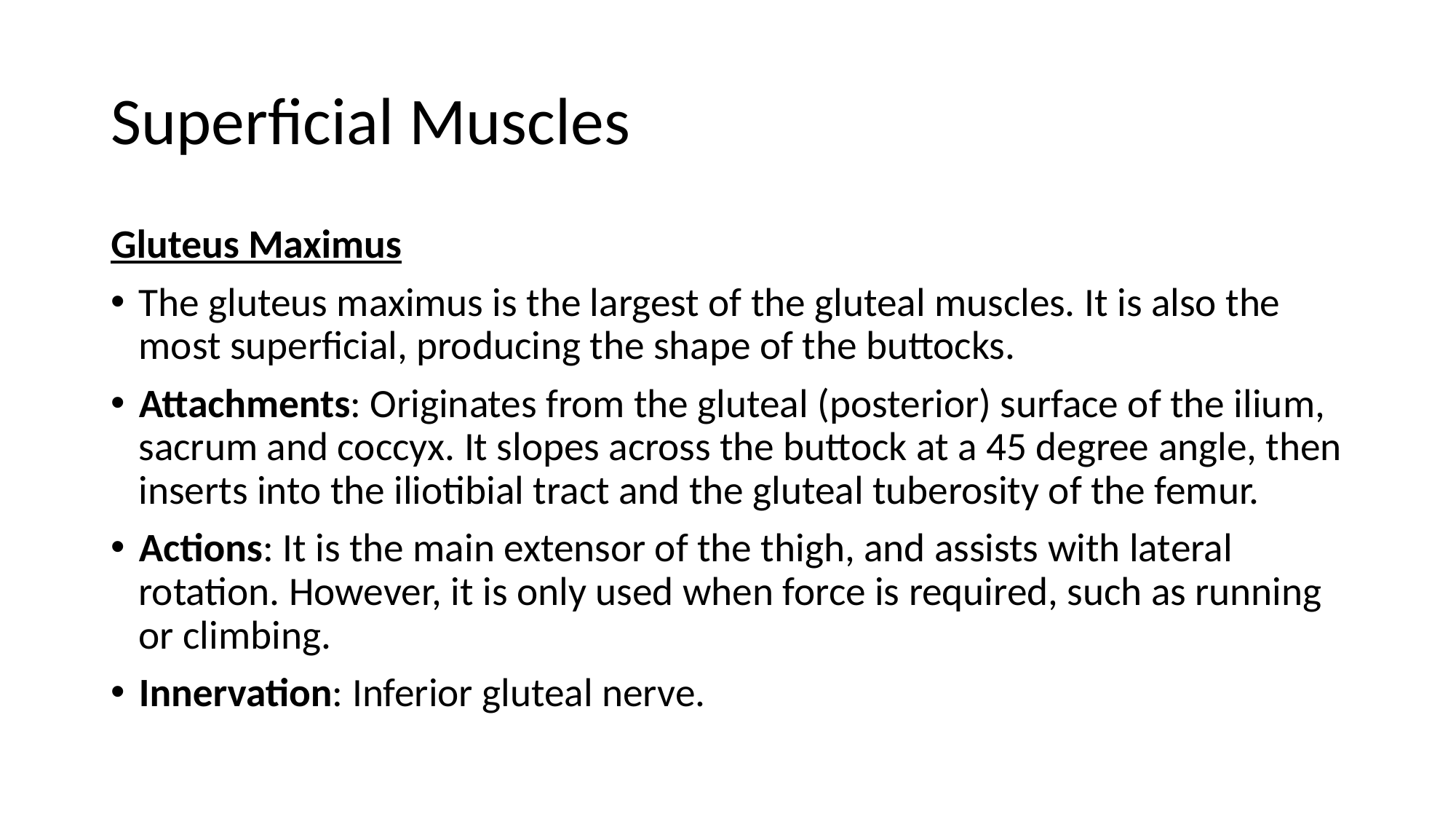

# Superficial Muscles
Gluteus Maximus
The gluteus maximus is the largest of the gluteal muscles. It is also the most superficial, producing the shape of the buttocks.
Attachments: Originates from the gluteal (posterior) surface of the ilium, sacrum and coccyx. It slopes across the buttock at a 45 degree angle, then inserts into the iliotibial tract and the gluteal tuberosity of the femur.
Actions: It is the main extensor of the thigh, and assists with lateral rotation. However, it is only used when force is required, such as running or climbing.
Innervation: Inferior gluteal nerve.